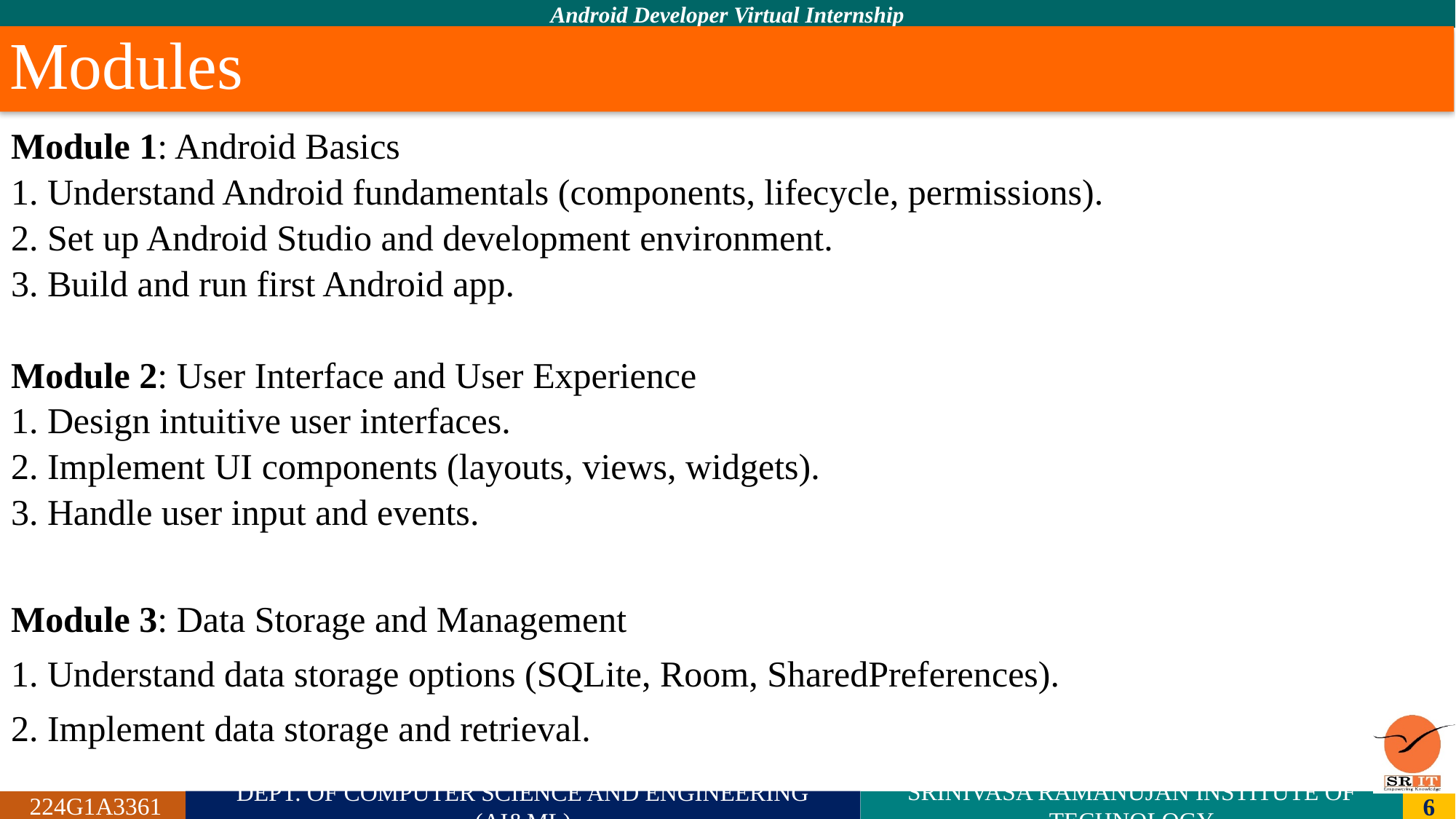

# Modules
Module 1: Android Basics
1. Understand Android fundamentals (components, lifecycle, permissions).
2. Set up Android Studio and development environment.
3. Build and run first Android app.

Module 2: User Interface and User Experience
1. Design intuitive user interfaces.
2. Implement UI components (layouts, views, widgets).
3. Handle user input and events.

Module 3: Data Storage and Management
1. Understand data storage options (SQLite, Room, SharedPreferences).
2. Implement data storage and retrieval.